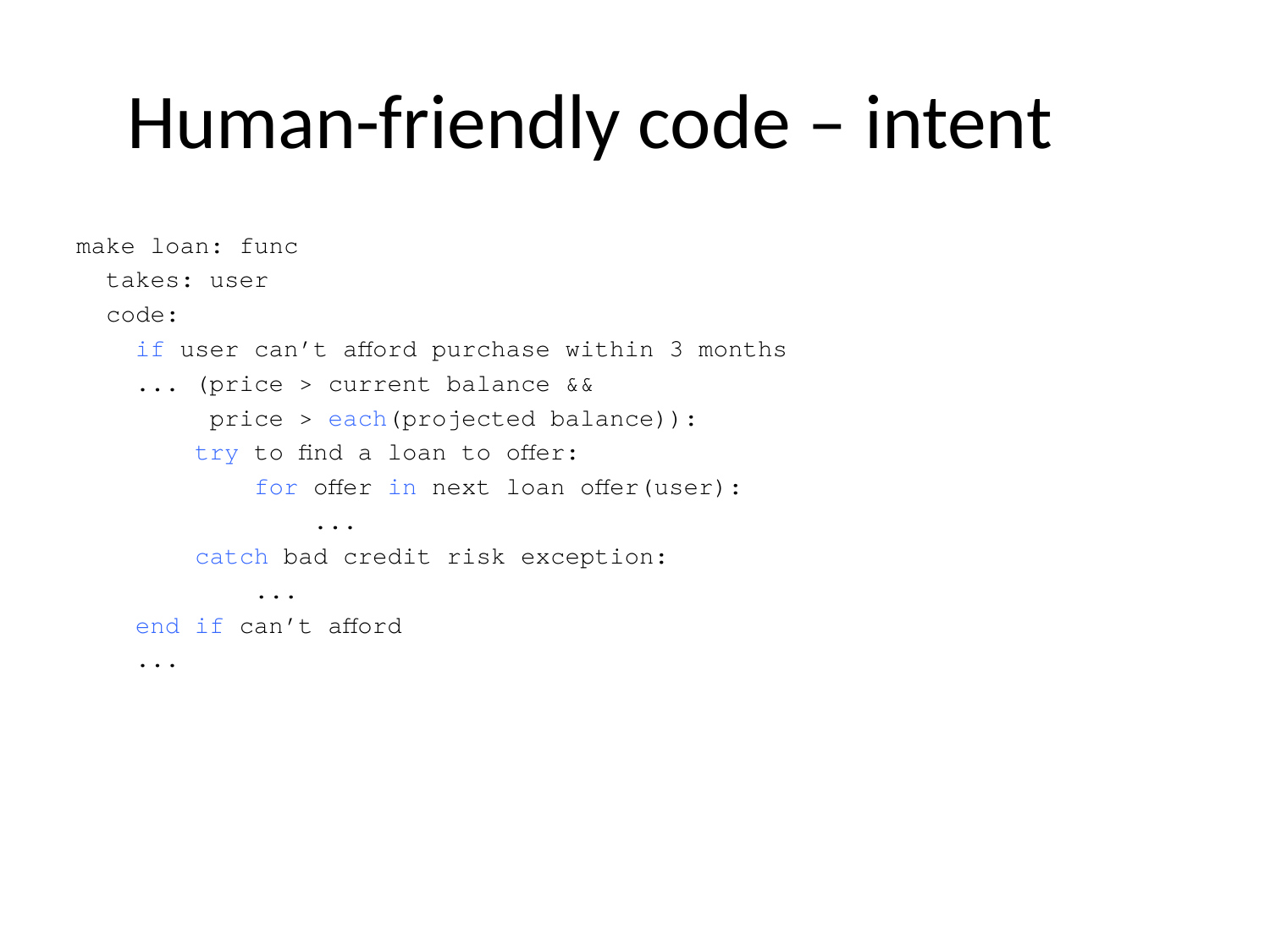

# Human-friendly code – intent
make loan: func
  takes: user
  code:
    if user can’t afford purchase within 3 months
    ... (price > current balance &&
         price > each(projected balance)):
        try to find a loan to offer:
            for offer in next loan offer(user):
                ...
        catch bad credit risk exception:
            ...
    end if can’t afford
    ...